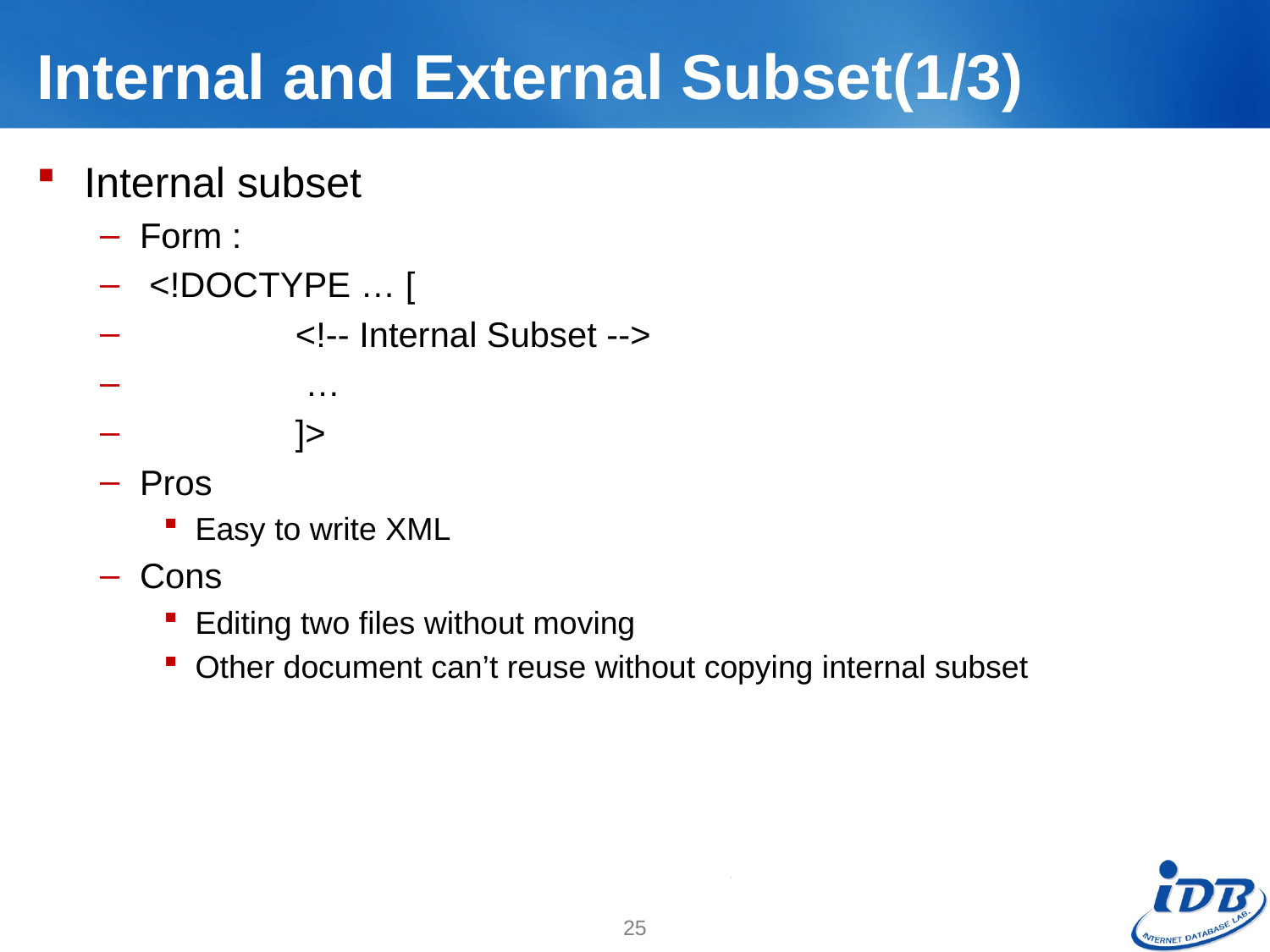

# Internal and External Subset(1/3)
Internal subset
Form :
 <!DOCTYPE … [
                <!-- Internal Subset -->
                 …
                ]>
Pros
Easy to write XML
Cons
Editing two files without moving
Other document can’t reuse without copying internal subset
25